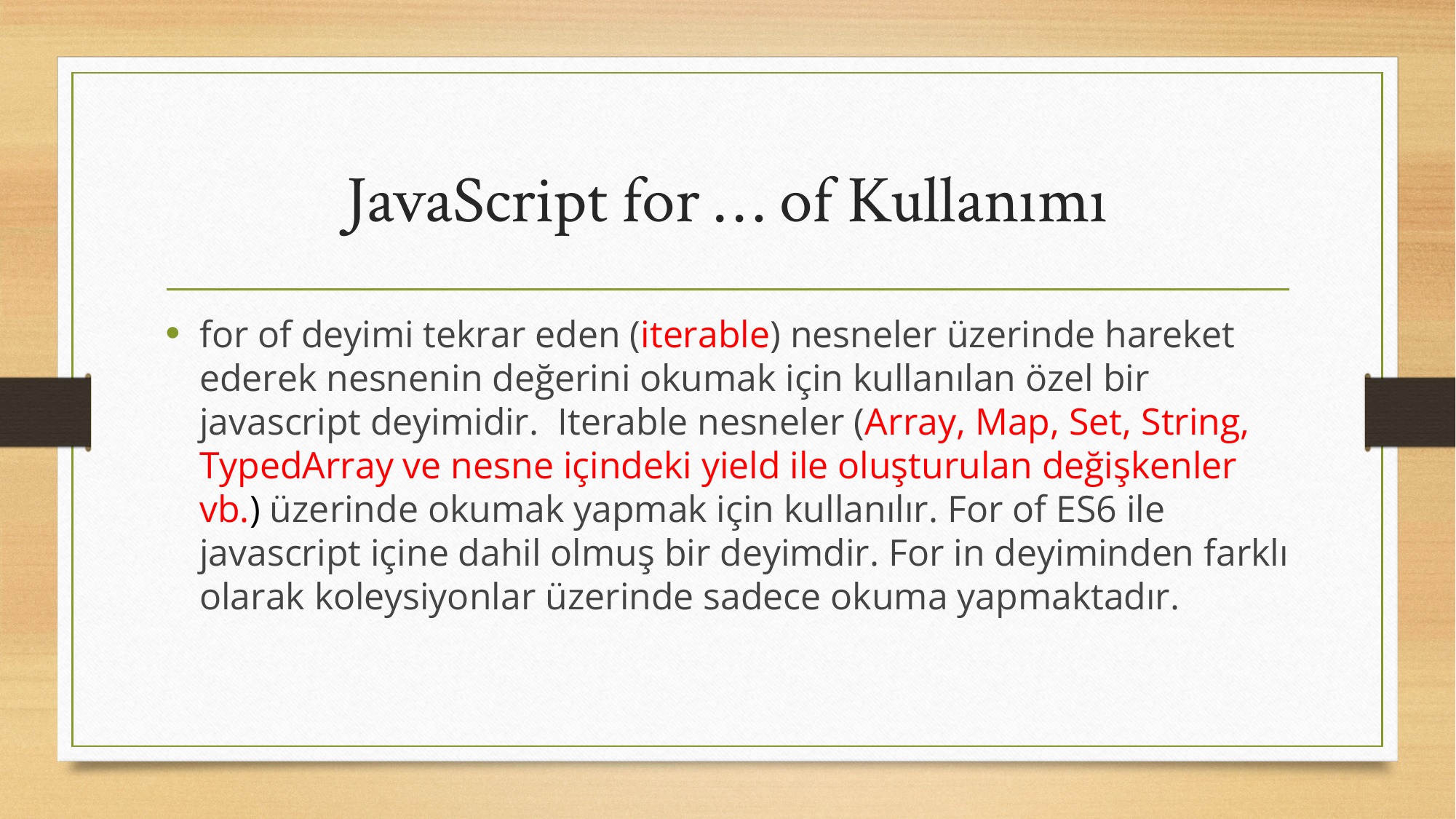

# JavaScript for … of Kullanımı
for of deyimi tekrar eden (iterable) nesneler üzerinde hareket ederek nesnenin değerini okumak için kullanılan özel bir javascript deyimidir.  Iterable nesneler (Array, Map, Set, String, TypedArray ve nesne içindeki yield ile oluşturulan değişkenler vb.) üzerinde okumak yapmak için kullanılır. For of ES6 ile javascript içine dahil olmuş bir deyimdir. For in deyiminden farklı olarak koleysiyonlar üzerinde sadece okuma yapmaktadır.